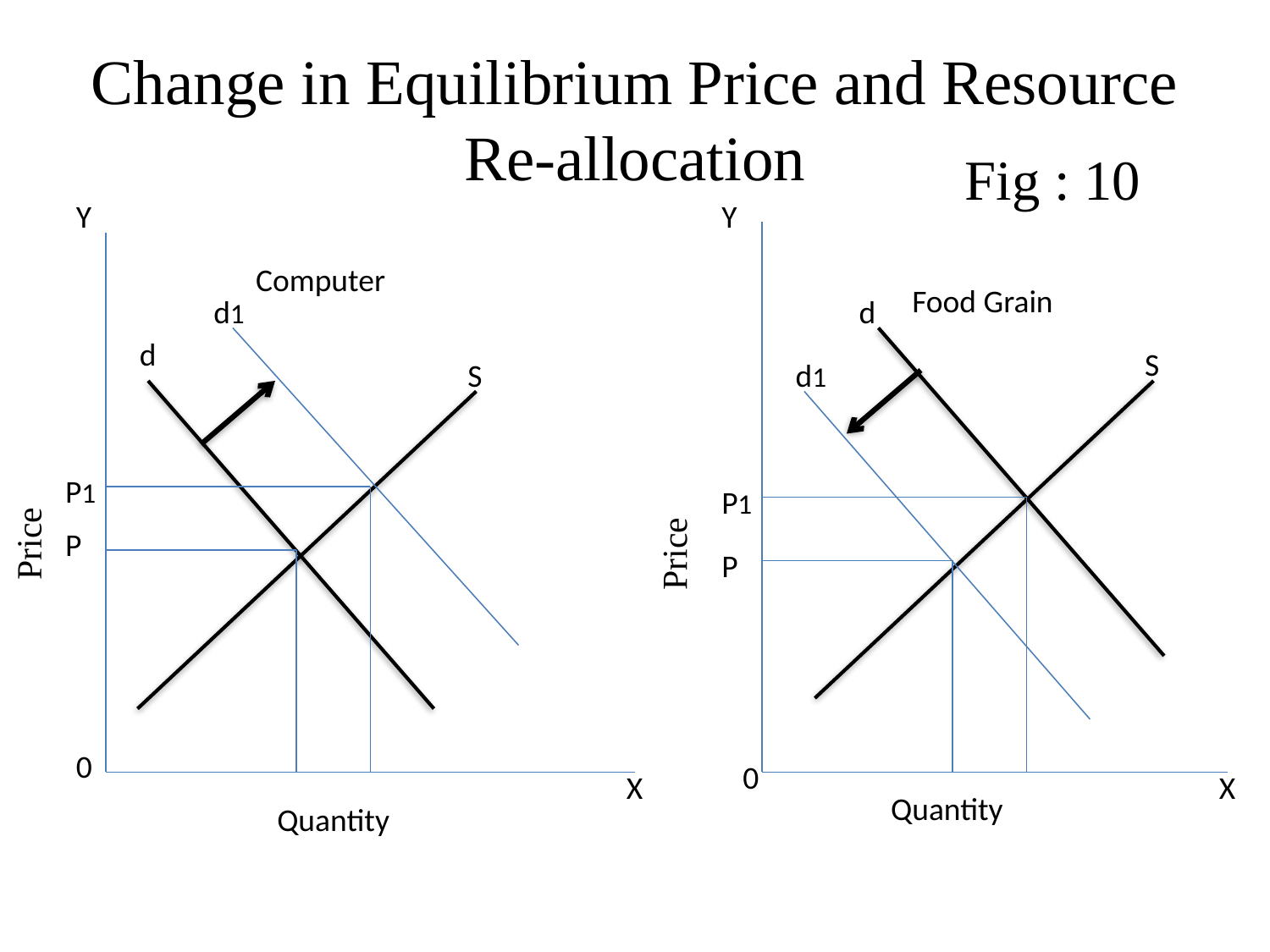

# Change in Equilibrium Price and Resource Re-allocation
Fig : 10
Y
Y
Computer
Food Grain
d1
d
d
S
S
d1
Price
Price
P1
P1
P
P
0
0
X
X
Quantity
Quantity